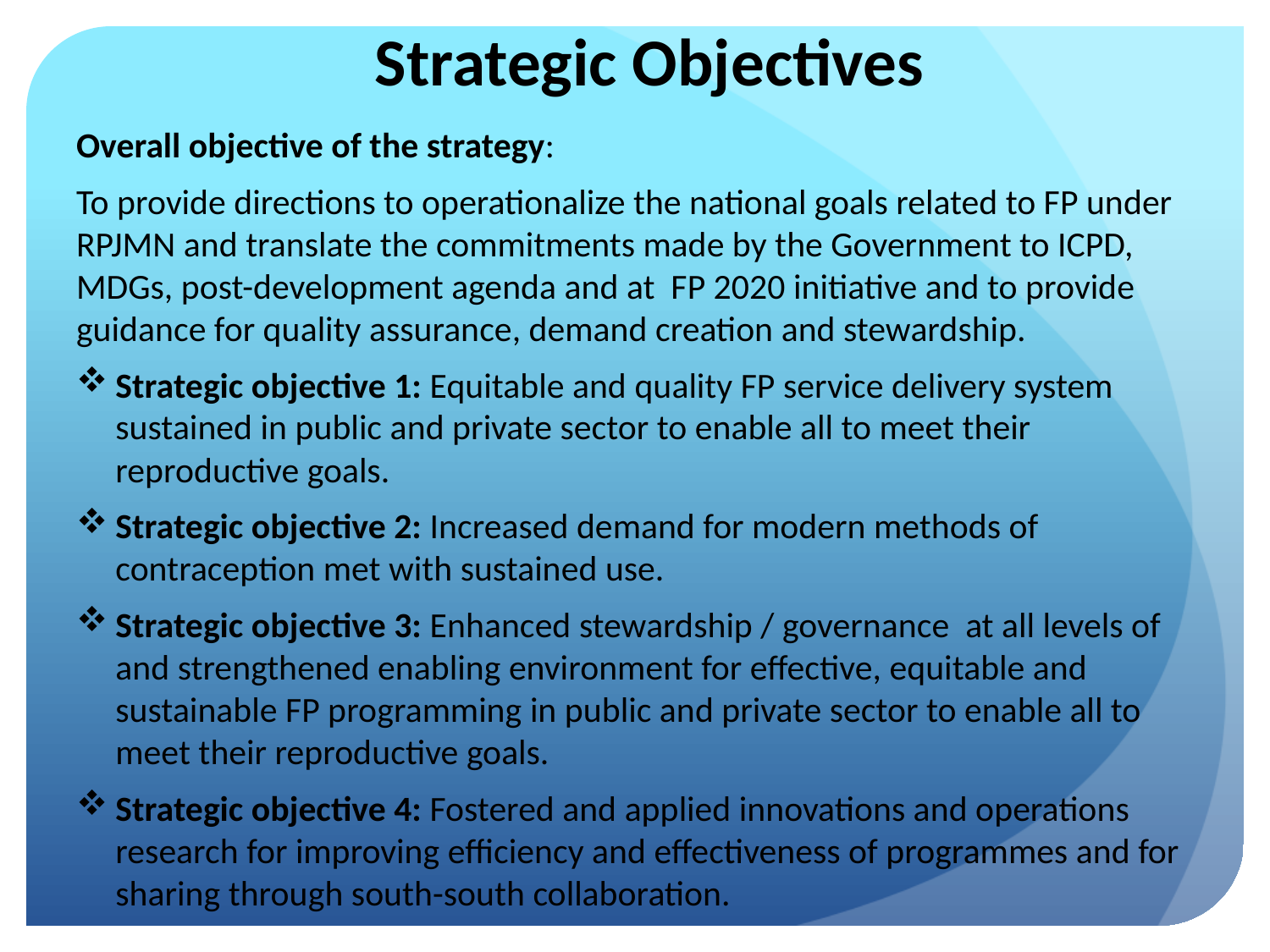

# Strategic Objectives
Overall objective of the strategy:
To provide directions to operationalize the national goals related to FP under RPJMN and translate the commitments made by the Government to ICPD, MDGs, post-development agenda and at  FP 2020 initiative and to provide guidance for quality assurance, demand creation and stewardship.
Strategic objective 1: Equitable and quality FP service delivery system sustained in public and private sector to enable all to meet their reproductive goals.
Strategic objective 2: Increased demand for modern methods of contraception met with sustained use.
Strategic objective 3: Enhanced stewardship / governance  at all levels of and strengthened enabling environment for effective, equitable and sustainable FP programming in public and private sector to enable all to meet their reproductive goals.
Strategic objective 4: Fostered and applied innovations and operations research for improving efficiency and effectiveness of programmes and for sharing through south-south collaboration.